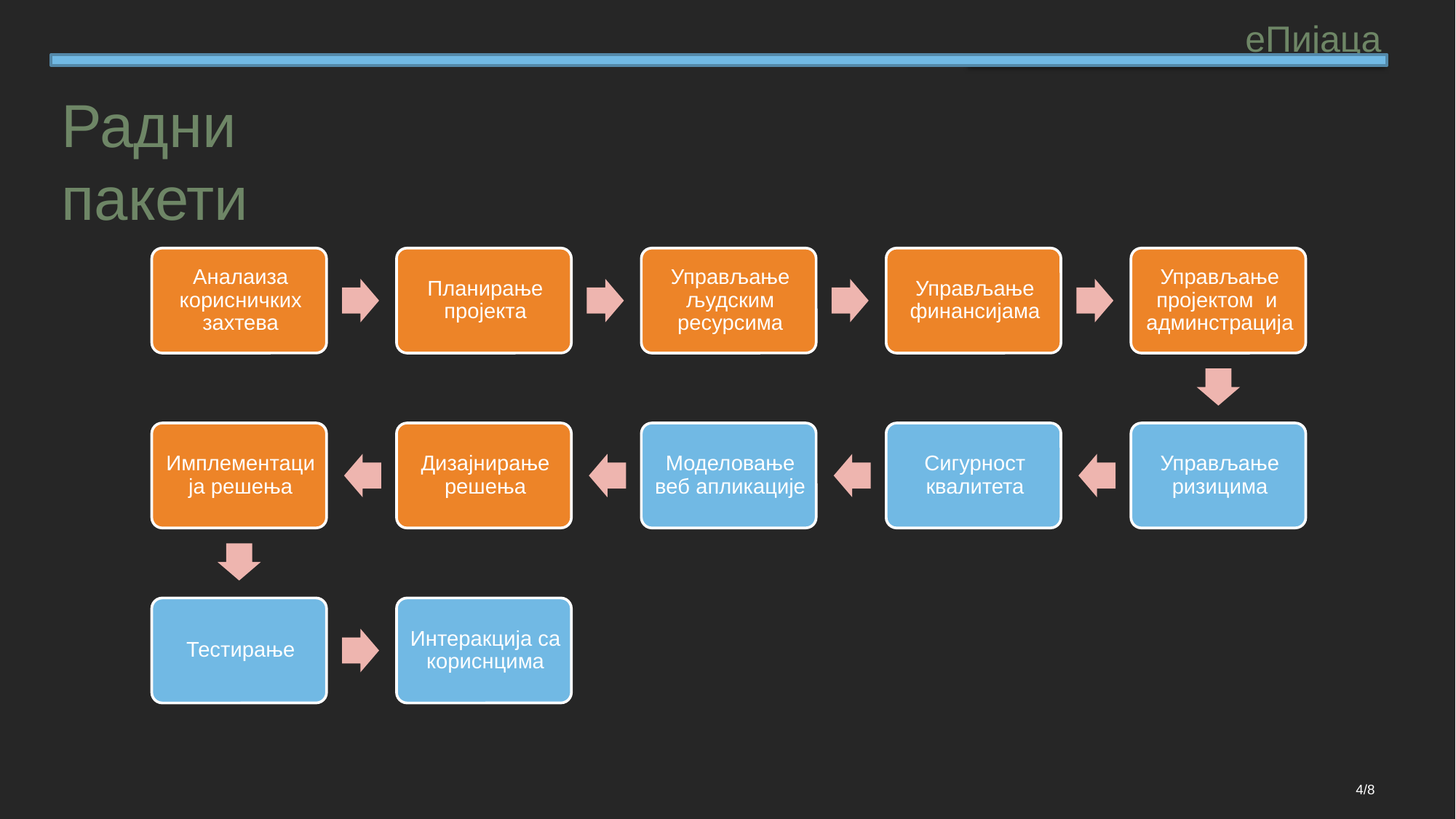

еПијаца

Радни пакети
Аналаиза корисничких захтева

Планирање пројекта

Управљање људским ресурсима

Управљање финансијама

Управљање пројектом  и  админстрација

Управљање ризицима

Сигурност квалитета

Моделовање веб апликације

Дизајнирање решења

Имплементација решења

Тестирање

Интеракција са кориснцима
4/8